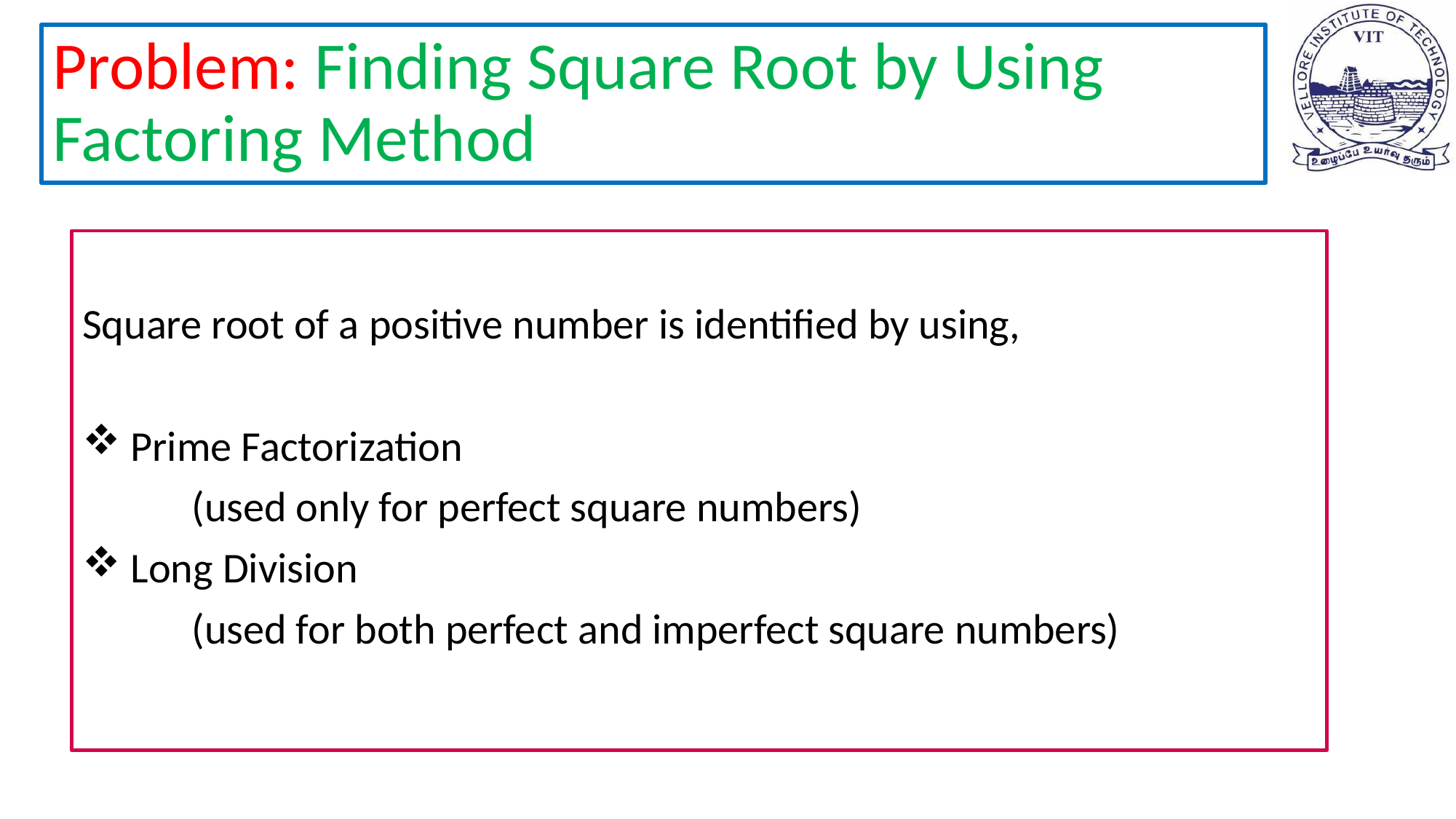

# Problem: Finding Square Root by Using Factoring Method

Square root of a positive number is identified by using,

 Prime Factorization
	(used only for perfect square numbers)
 Long Division
	(used for both perfect and imperfect square numbers)